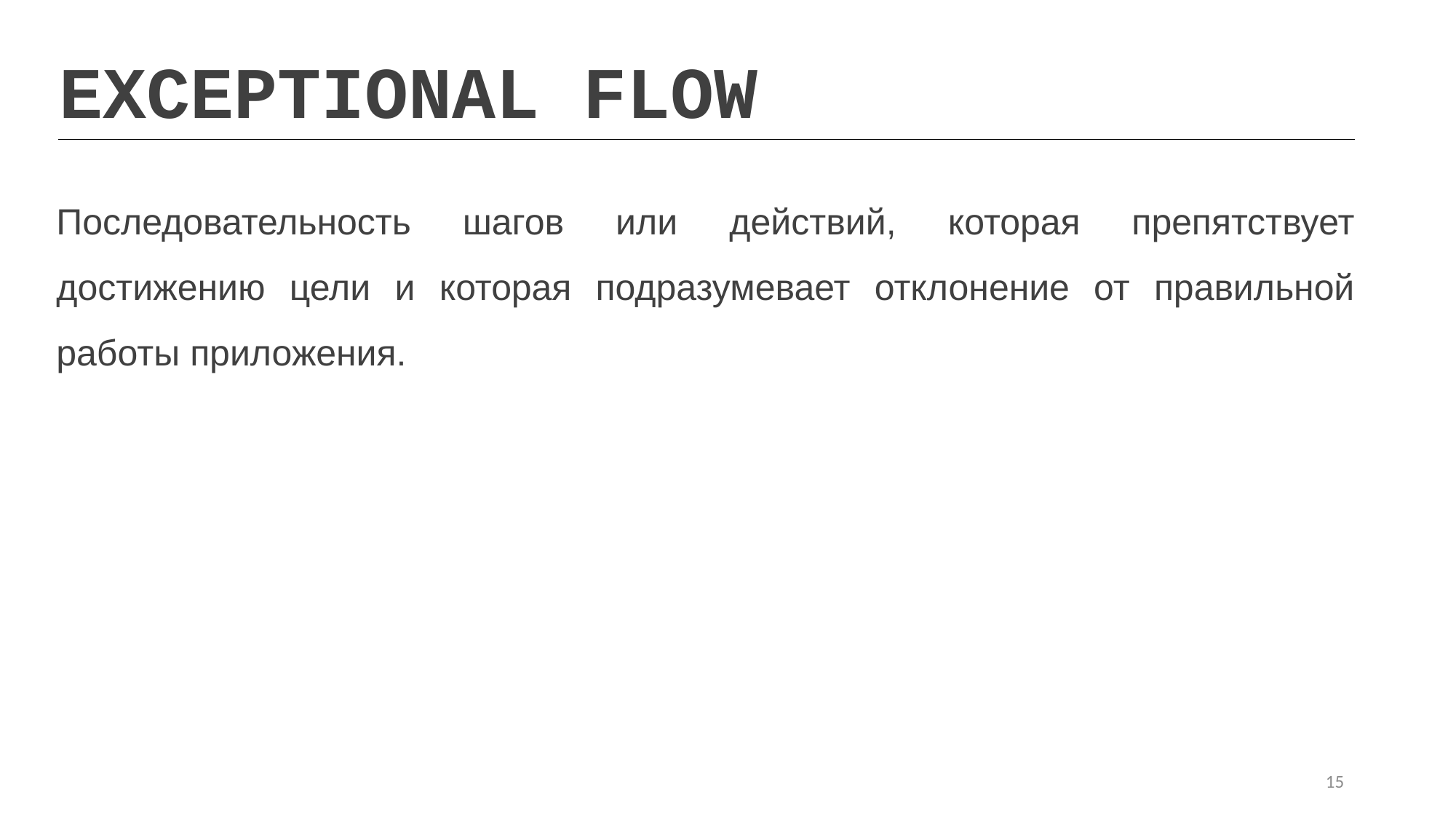

EXCEPTIONAL FLOW
Последовательность шагов или действий, которая препятствует достижению цели и которая подразумевает отклонение от правильной работы приложения.
15